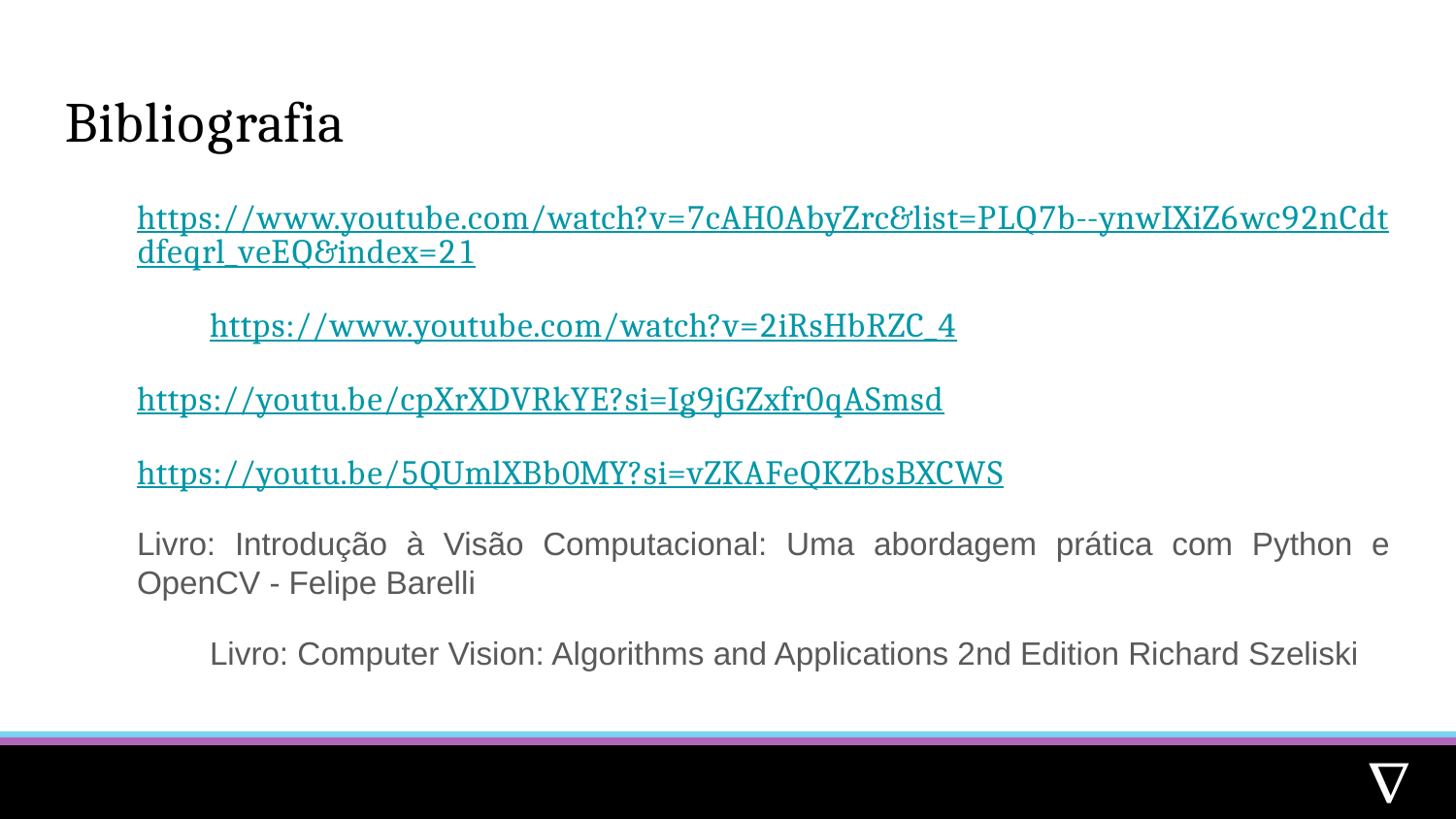

# Bibliografia
https://www.youtube.com/watch?v=7cAH0AbyZrc&list=PLQ7b--ynwIXiZ6wc92nCdtdfeqrl_veEQ&index=21
	https://www.youtube.com/watch?v=2iRsHbRZC_4
https://youtu.be/cpXrXDVRkYE?si=Ig9jGZxfr0qASmsd
https://youtu.be/5QUmlXBb0MY?si=vZKAFeQKZbsBXCWS
Livro: Introdução à Visão Computacional: Uma abordagem prática com Python e OpenCV - Felipe Barelli
	Livro: Computer Vision: Algorithms and Applications 2nd Edition Richard Szeliski